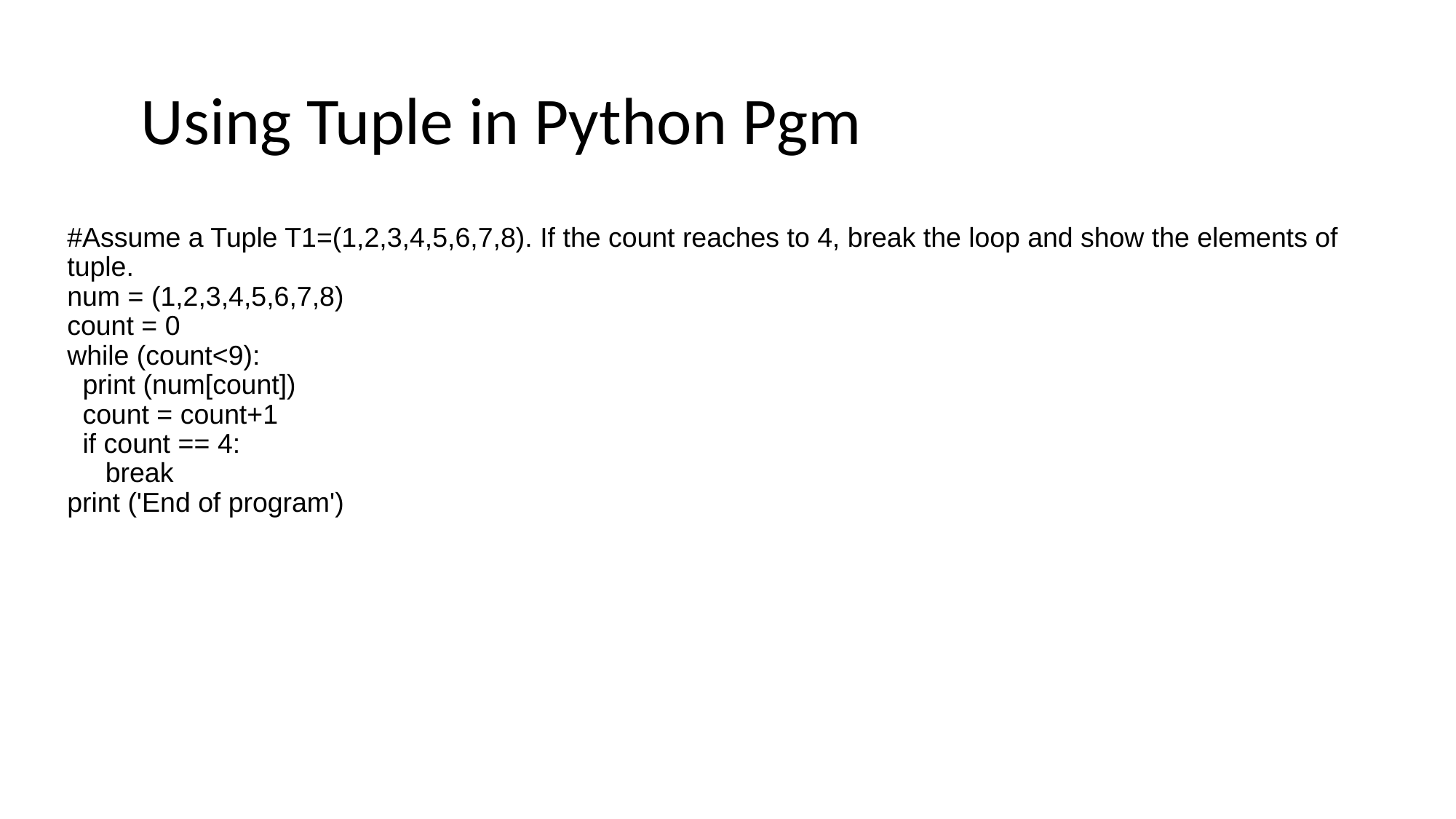

# Using Tuple in Python Pgm
#Assume a Tuple T1=(1,2,3,4,5,6,7,8). If the count reaches to 4, break the loop and show the elements of tuple.
num = (1,2,3,4,5,6,7,8)
count = 0
while (count<9):
  print (num[count])
  count = count+1
  if count == 4:
     break
print ('End of program')